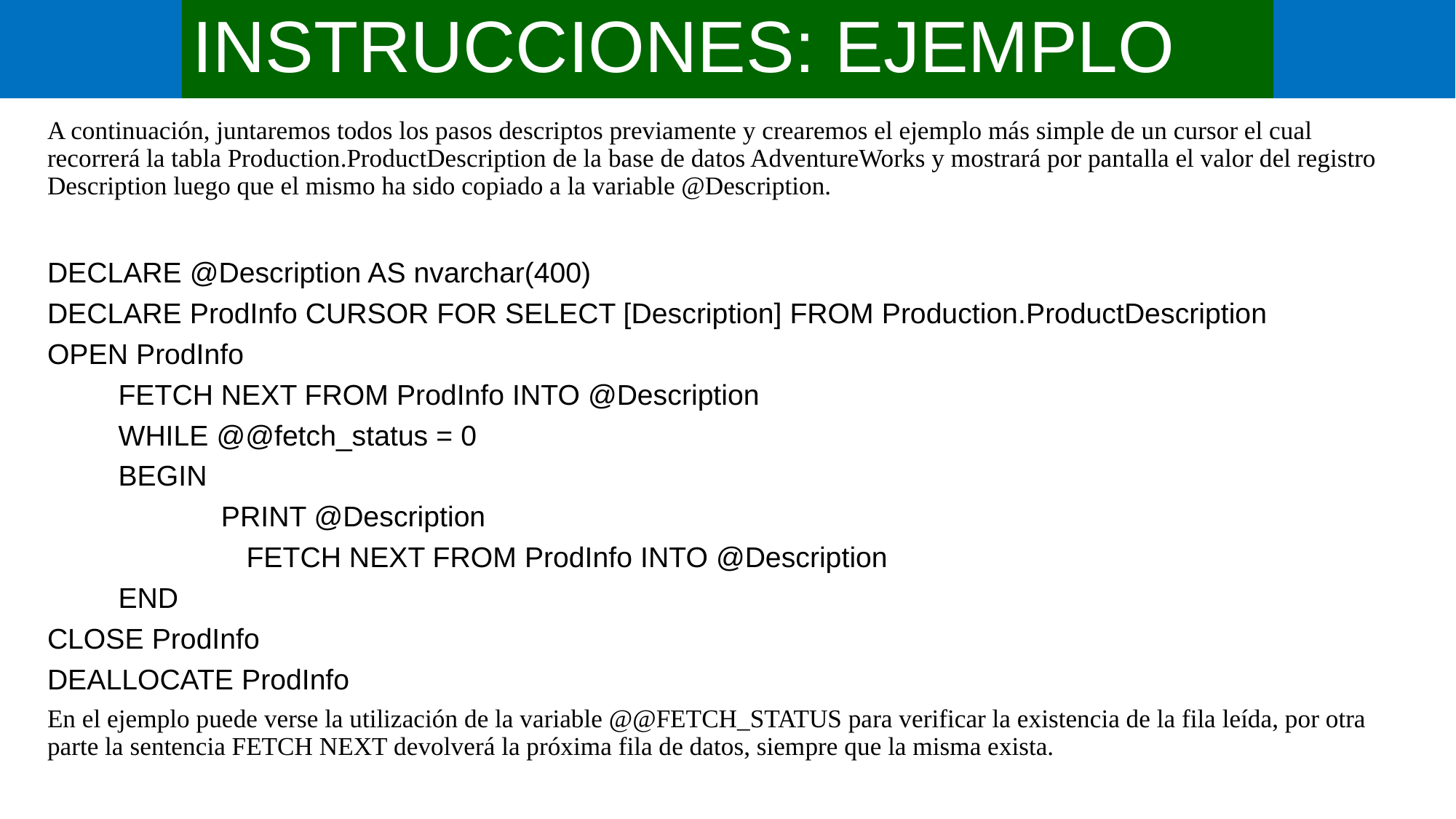

# INSTRUCCIONES: EJEMPLO
A continuación, juntaremos todos los pasos descriptos previamente y crearemos el ejemplo más simple de un cursor el cual recorrerá la tabla Production.ProductDescription de la base de datos AdventureWorks y mostrará por pantalla el valor del registro Description luego que el mismo ha sido copiado a la variable @Description.

DECLARE @Description AS nvarchar(400)
DECLARE ProdInfo CURSOR FOR SELECT [Description] FROM Production.ProductDescription
OPEN ProdInfo
	FETCH NEXT FROM ProdInfo INTO @Description
	WHILE @@fetch_status = 0
	BEGIN
		    PRINT @Description
	                FETCH NEXT FROM ProdInfo INTO @Description
	END
CLOSE ProdInfo
DEALLOCATE ProdInfo
En el ejemplo puede verse la utilización de la variable @@FETCH_STATUS para verificar la existencia de la fila leída, por otra parte la sentencia FETCH NEXT devolverá la próxima fila de datos, siempre que la misma exista.